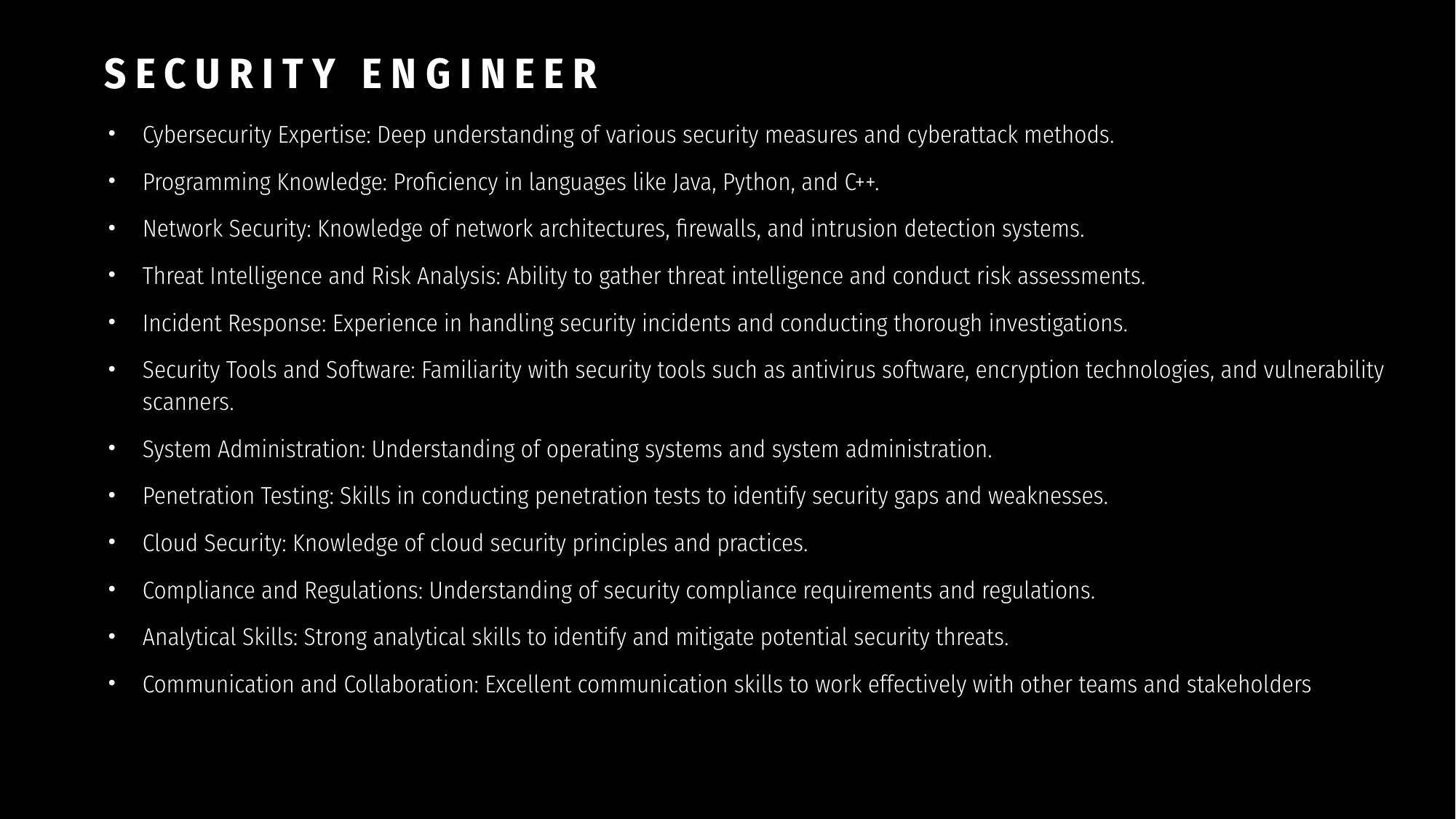

# Security engineer
Cybersecurity Expertise: Deep understanding of various security measures and cyberattack methods.
Programming Knowledge: Proficiency in languages like Java, Python, and C++.
Network Security: Knowledge of network architectures, firewalls, and intrusion detection systems.
Threat Intelligence and Risk Analysis: Ability to gather threat intelligence and conduct risk assessments.
Incident Response: Experience in handling security incidents and conducting thorough investigations.
Security Tools and Software: Familiarity with security tools such as antivirus software, encryption technologies, and vulnerability scanners.
System Administration: Understanding of operating systems and system administration.
Penetration Testing: Skills in conducting penetration tests to identify security gaps and weaknesses.
Cloud Security: Knowledge of cloud security principles and practices.
Compliance and Regulations: Understanding of security compliance requirements and regulations.
Analytical Skills: Strong analytical skills to identify and mitigate potential security threats.
Communication and Collaboration: Excellent communication skills to work effectively with other teams and stakeholders